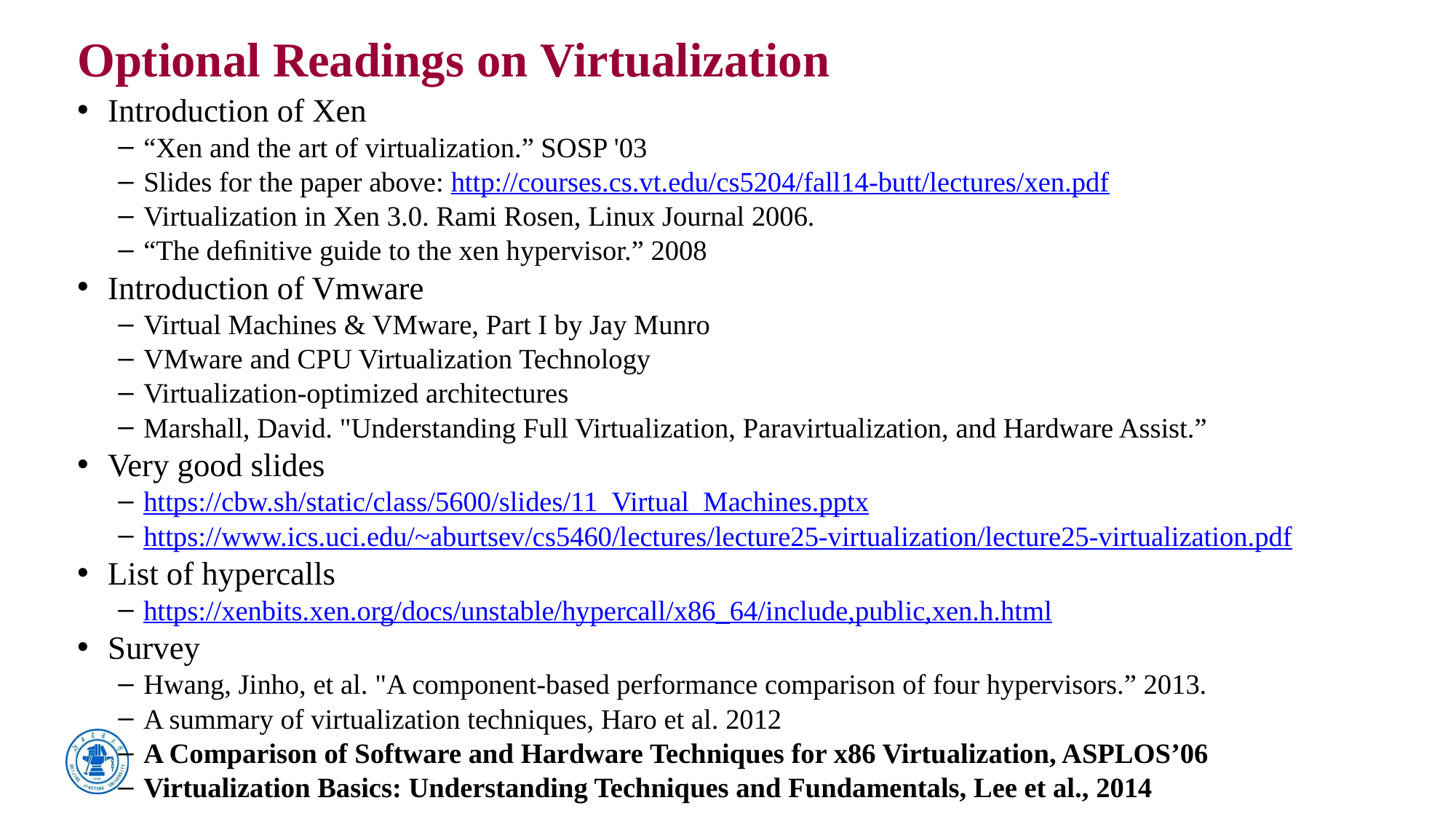

# Optional Readings on Virtualization
Introduction of Xen
“Xen and the art of virtualization.” SOSP '03
Slides for the paper above: http://courses.cs.vt.edu/cs5204/fall14-butt/lectures/xen.pdf
Virtualization in Xen 3.0. Rami Rosen, Linux Journal 2006.
“The deﬁnitive guide to the xen hypervisor.” 2008
Introduction of Vmware
Virtual Machines & VMware, Part I by Jay Munro
VMware and CPU Virtualization Technology
Virtualization-optimized architectures
Marshall, David. "Understanding Full Virtualization, Paravirtualization, and Hardware Assist.”
Very good slides
https://cbw.sh/static/class/5600/slides/11_Virtual_Machines.pptx
https://www.ics.uci.edu/~aburtsev/cs5460/lectures/lecture25-virtualization/lecture25-virtualization.pdf
List of hypercalls
https://xenbits.xen.org/docs/unstable/hypercall/x86_64/include,public,xen.h.html
Survey
Hwang, Jinho, et al. "A component-based performance comparison of four hypervisors.” 2013.
A summary of virtualization techniques, Haro et al. 2012
A Comparison of Software and Hardware Techniques for x86 Virtualization, ASPLOS’06
Virtualization Basics: Understanding Techniques and Fundamentals, Lee et al., 2014